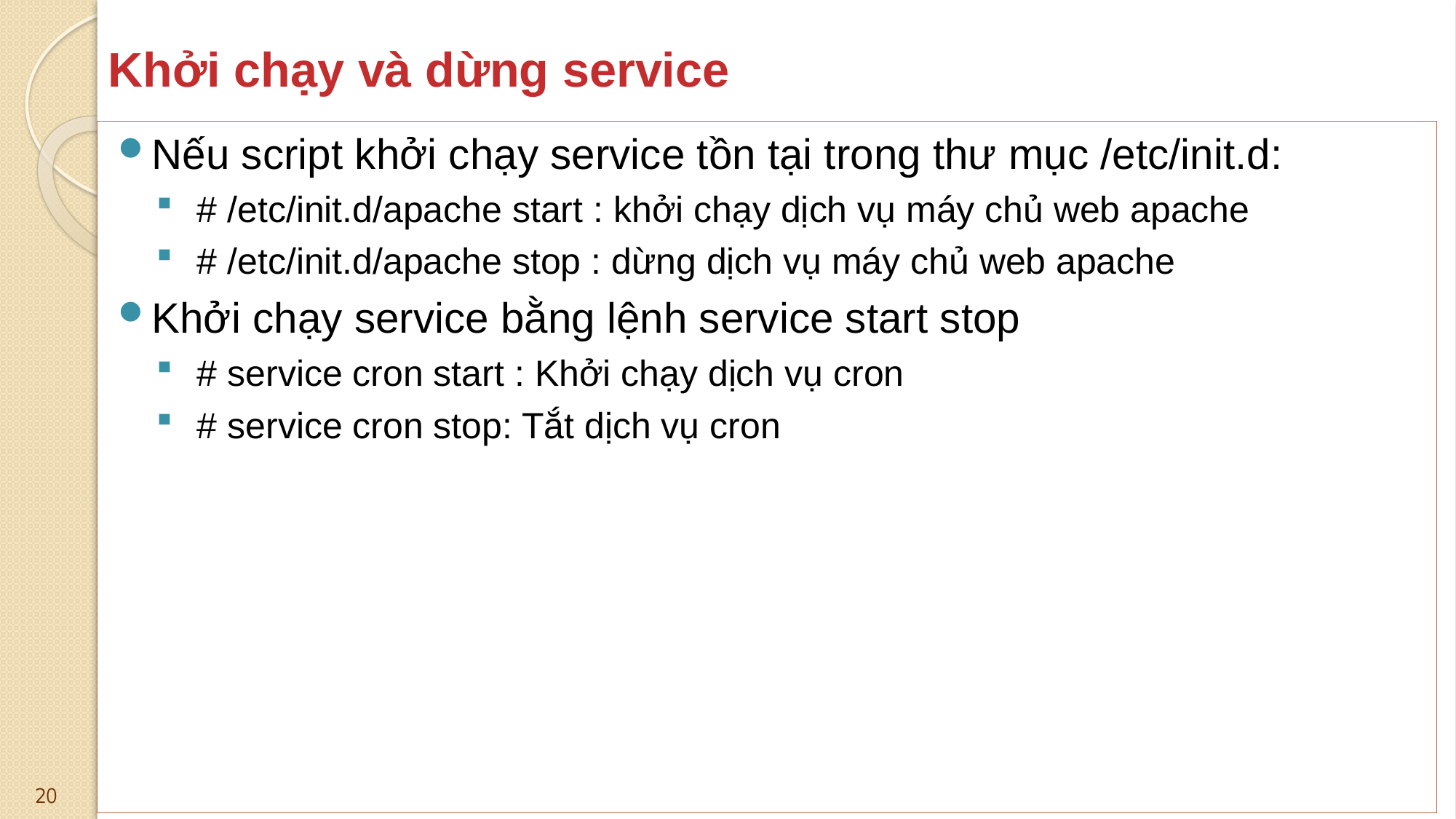

# Khởi chạy và dừng service
Nếu script khởi chạy service tồn tại trong thư mục /etc/init.d:
# /etc/init.d/apache start : khởi chạy dịch vụ máy chủ web apache
# /etc/init.d/apache stop : dừng dịch vụ máy chủ web apache
Khởi chạy service bằng lệnh service start stop
# service cron start : Khởi chạy dịch vụ cron
# service cron stop: Tắt dịch vụ cron

20